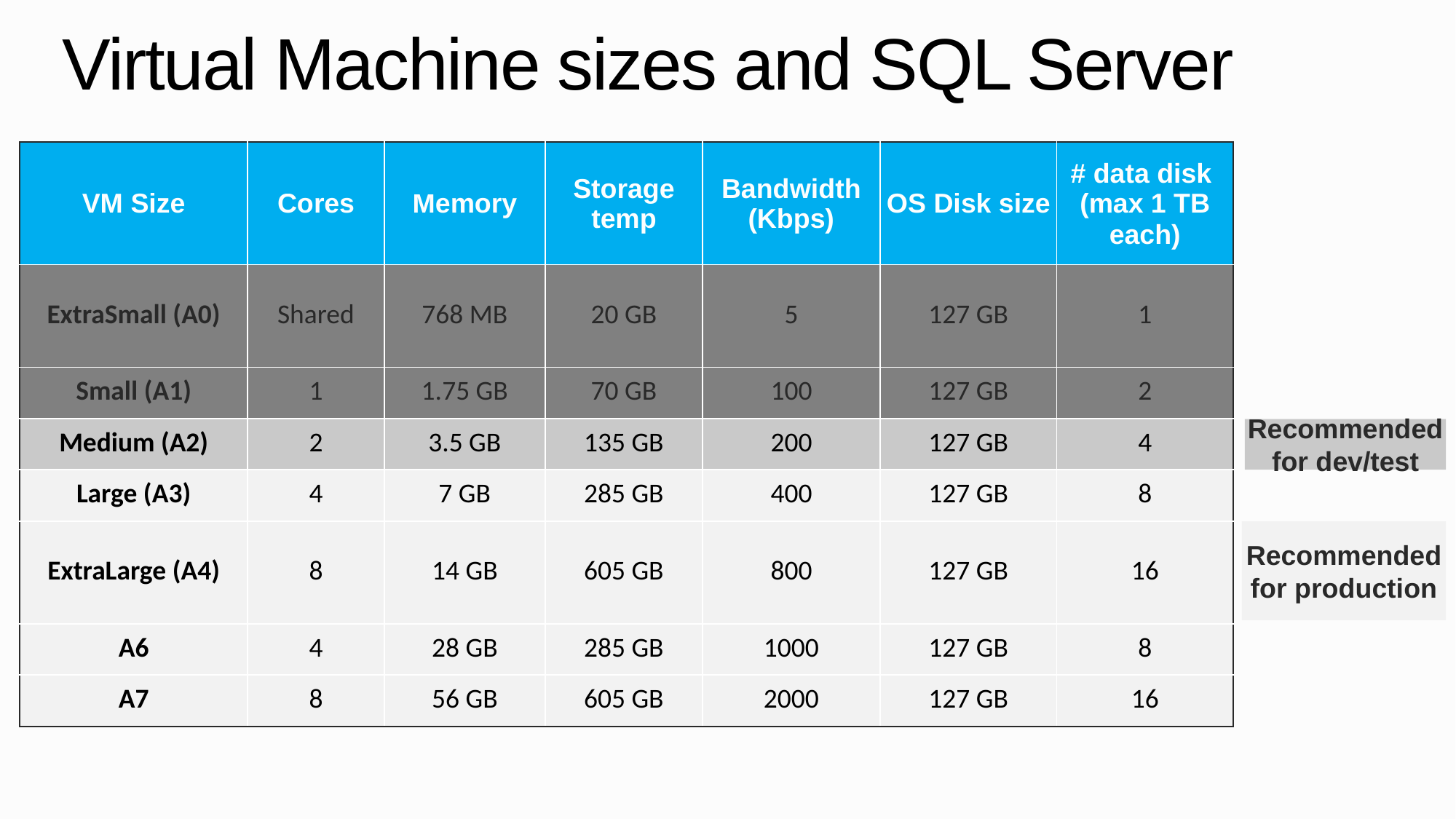

# Virtual Machine sizes and SQL Server
| VM Size | Cores | Memory | Storage temp | Bandwidth (Kbps) | OS Disk size | # data disk (max 1 TB each) |
| --- | --- | --- | --- | --- | --- | --- |
| ExtraSmall (A0) | Shared | 768 MB | 20 GB | 5 | 127 GB | 1 |
| Small (A1) | 1 | 1.75 GB | 70 GB | 100 | 127 GB | 2 |
| Medium (A2) | 2 | 3.5 GB | 135 GB | 200 | 127 GB | 4 |
| Large (A3) | 4 | 7 GB | 285 GB | 400 | 127 GB | 8 |
| ExtraLarge (A4) | 8 | 14 GB | 605 GB | 800 | 127 GB | 16 |
| A6 | 4 | 28 GB | 285 GB | 1000 | 127 GB | 8 |
| A7 | 8 | 56 GB | 605 GB | 2000 | 127 GB | 16 |
Recommended for dev/test
Recommended for production